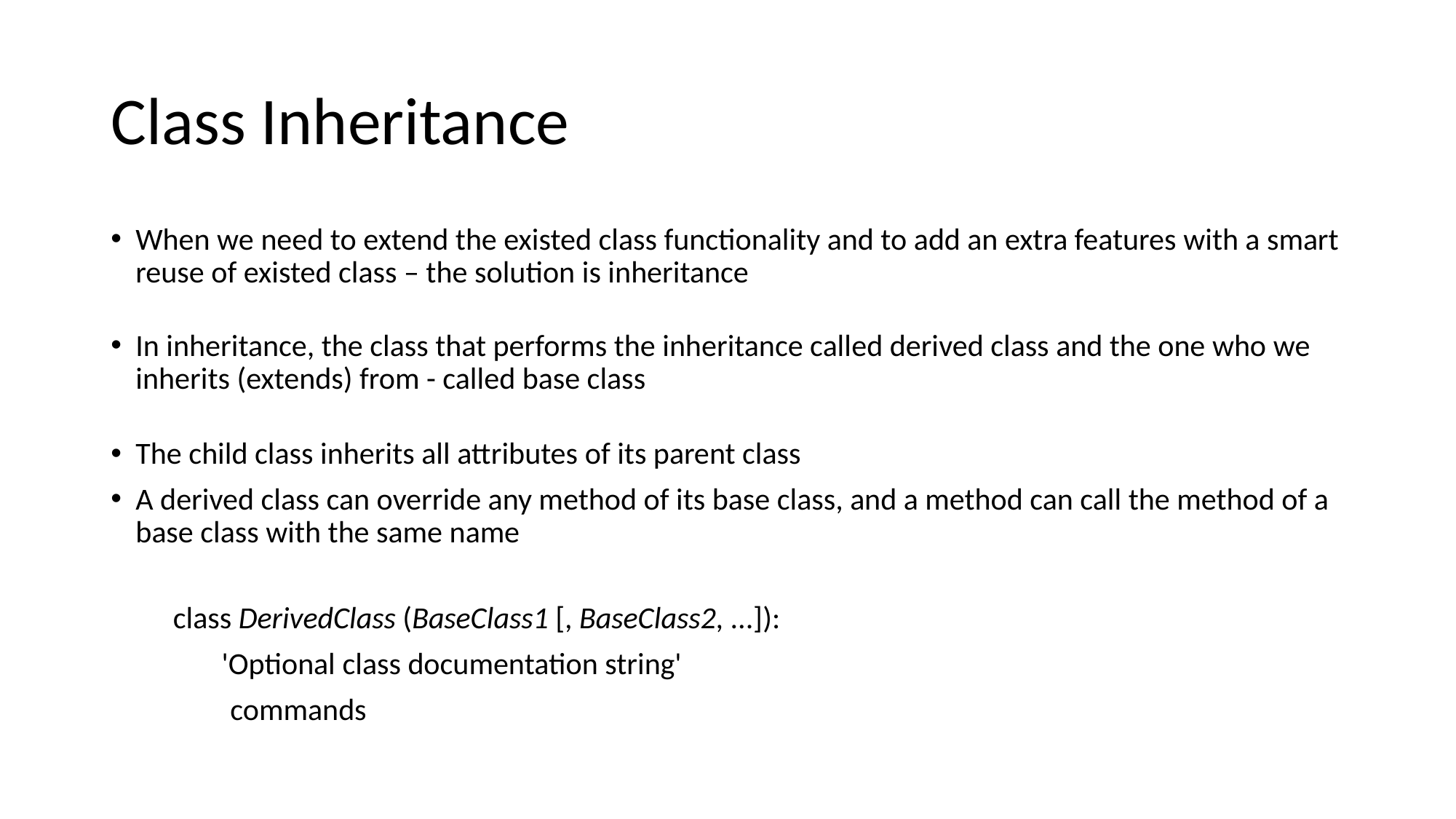

# Class Inheritance
When we need to extend the existed class functionality and to add an extra features with a smart reuse of existed class – the solution is inheritance

In inheritance, the class that performs the inheritance called derived class and the one who we inherits (extends) from - called base class

The child class inherits all attributes of its parent class
A derived class can override any method of its base class, and a method can call the method of a base class with the same name

         class DerivedClass (BaseClass1 [, BaseClass2, ...]):
                'Optional class documentation string'
	    commands